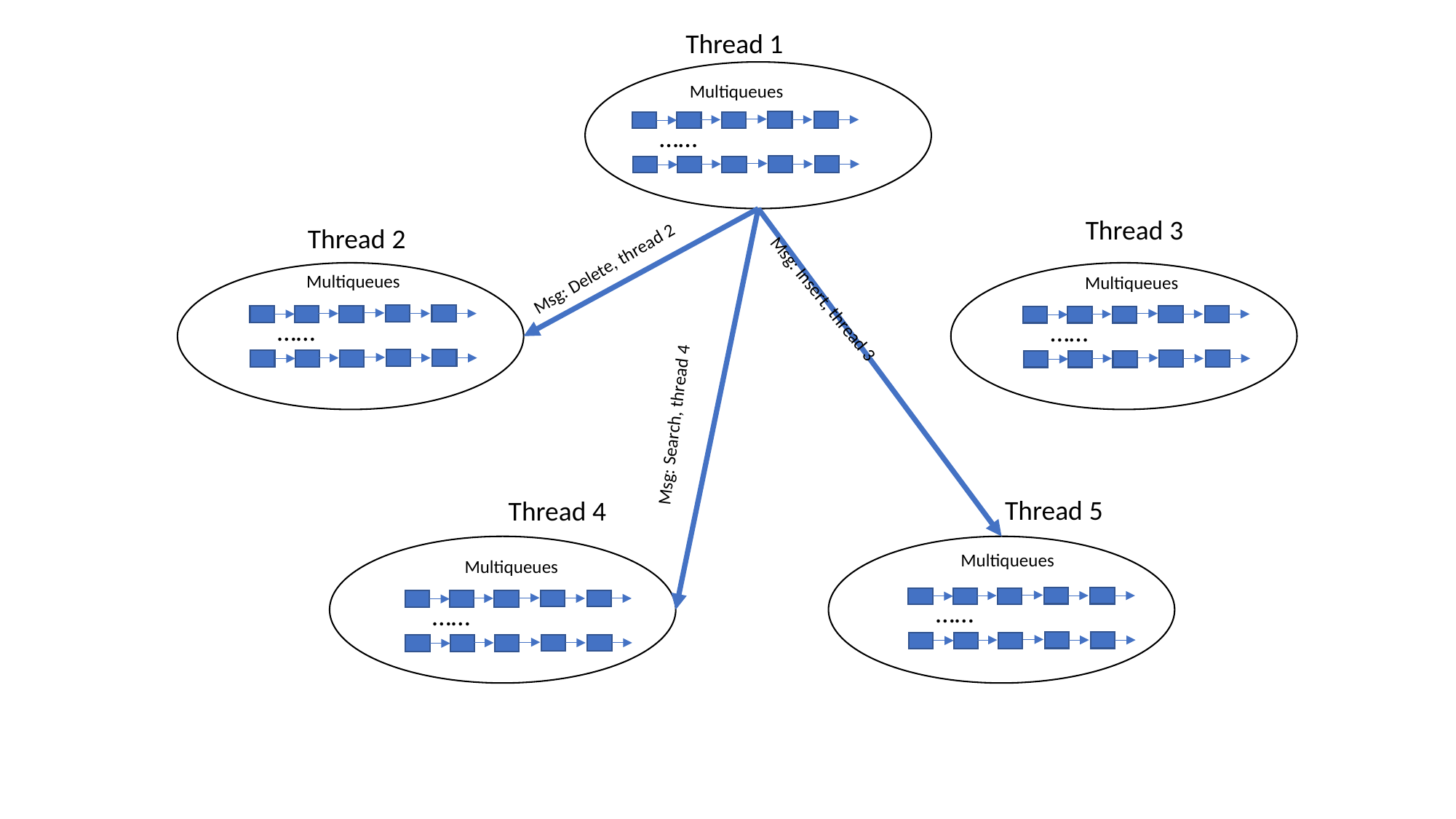

Thread 1

Multiqueues

……

Thread 3
Thread 2
Msg: Delete, thread 2

Multiqueues
Multiqueues
Msg: Insert, thread 3

……
……

Msg: Search, thread 4
Thread 5
Thread 4

Multiqueues
Multiqueues

……

……